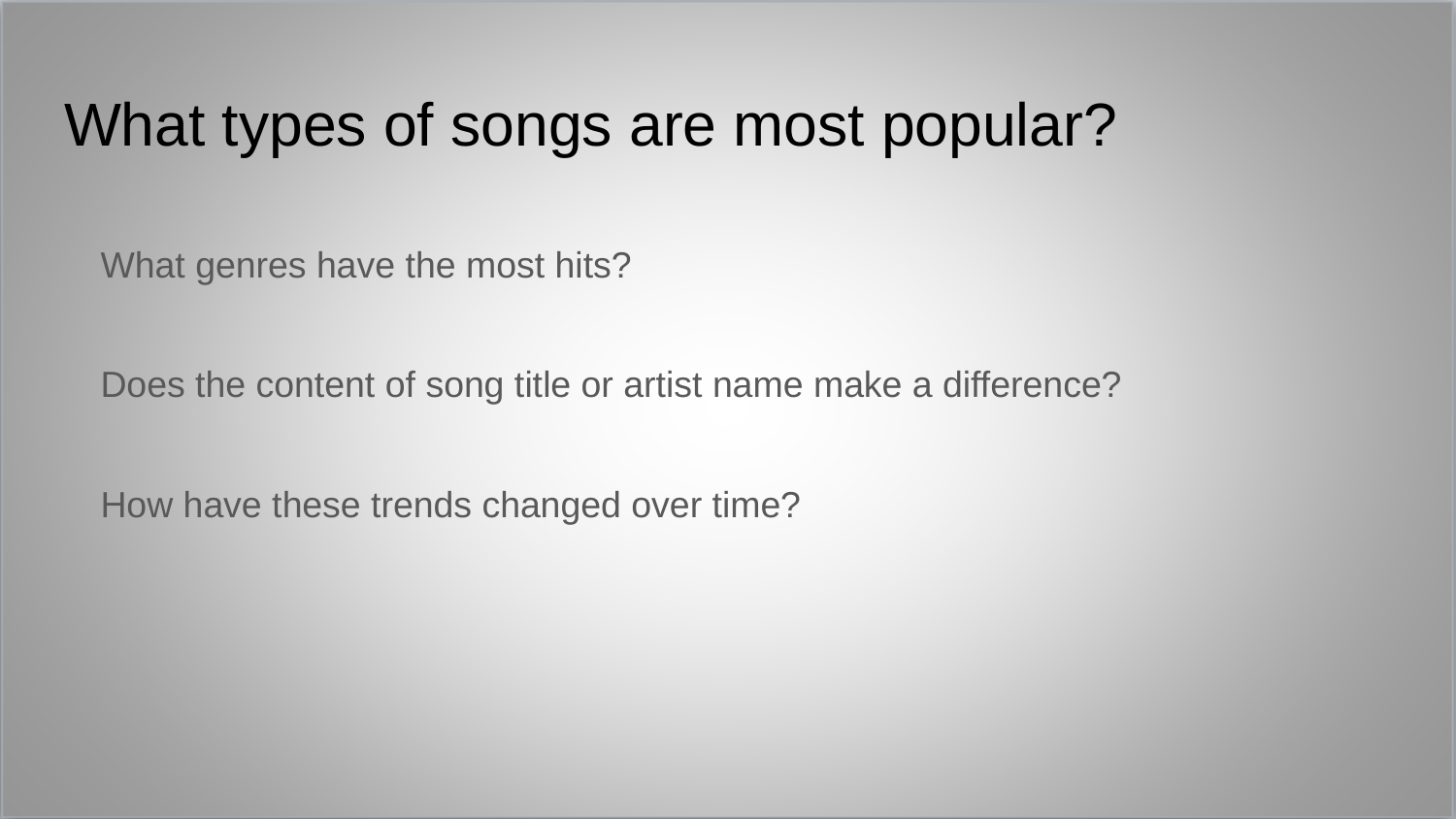

# What types of songs are most popular?

What genres have the most hits?
Does the content of song title or artist name make a difference?
How have these trends changed over time?